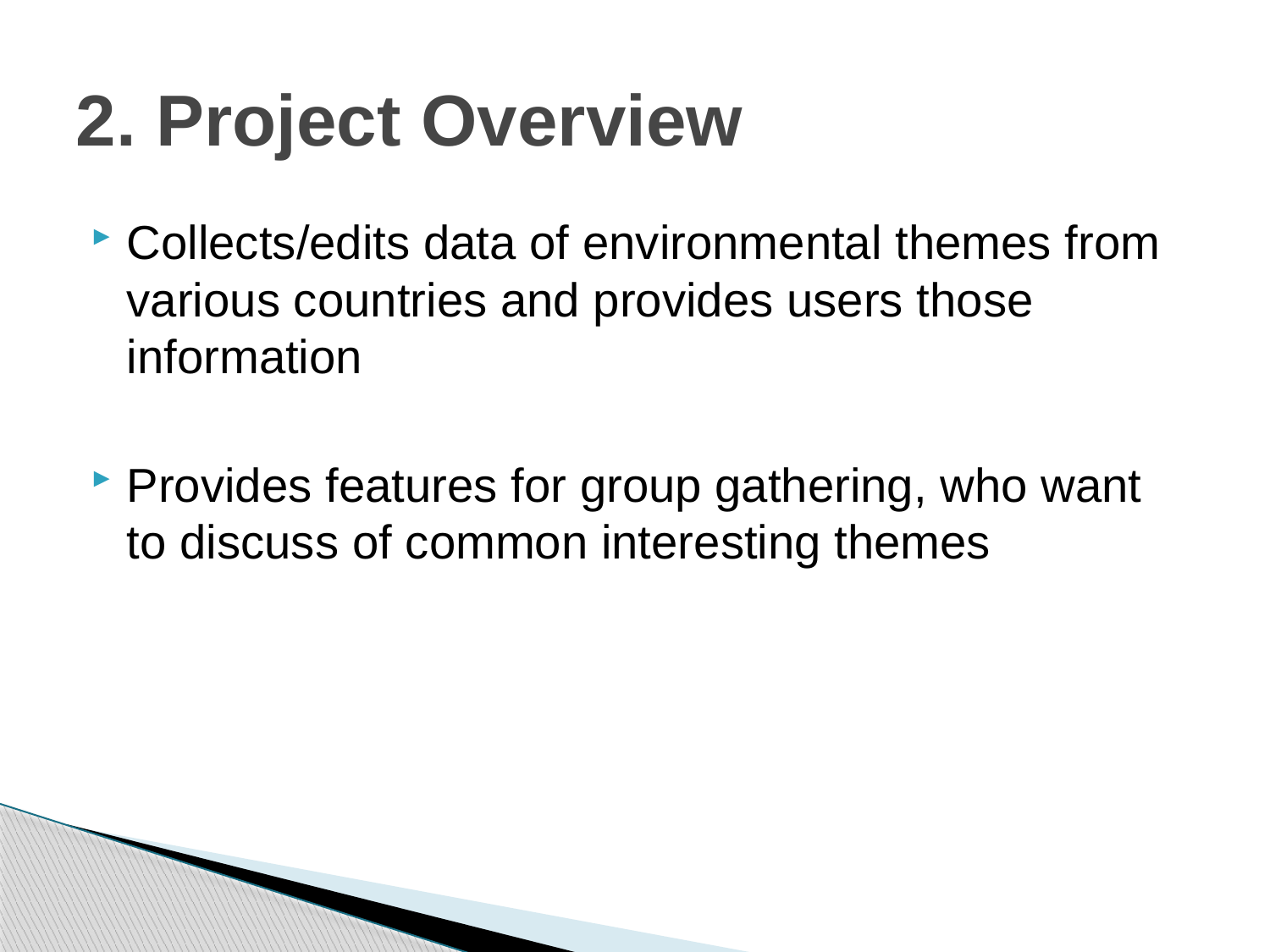

# 2. Project Overview
Collects/edits data of environmental themes from various countries and provides users those information

Provides features for group gathering, who want to discuss of common interesting themes